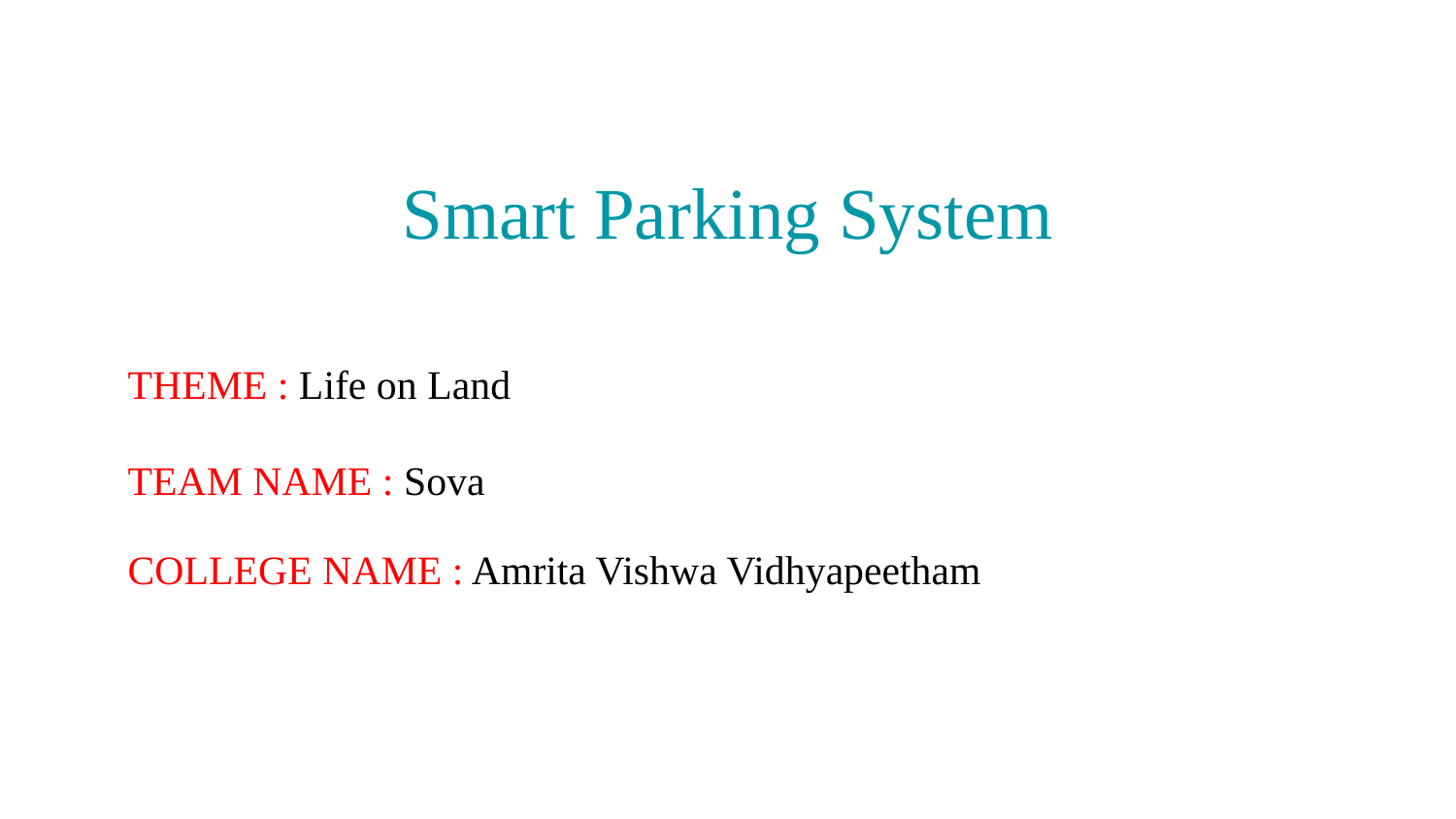

Smart Parking System
THEME : Life on Land
TEAM NAME : Sova
COLLEGE NAME : Amrita Vishwa Vidhyapeetham